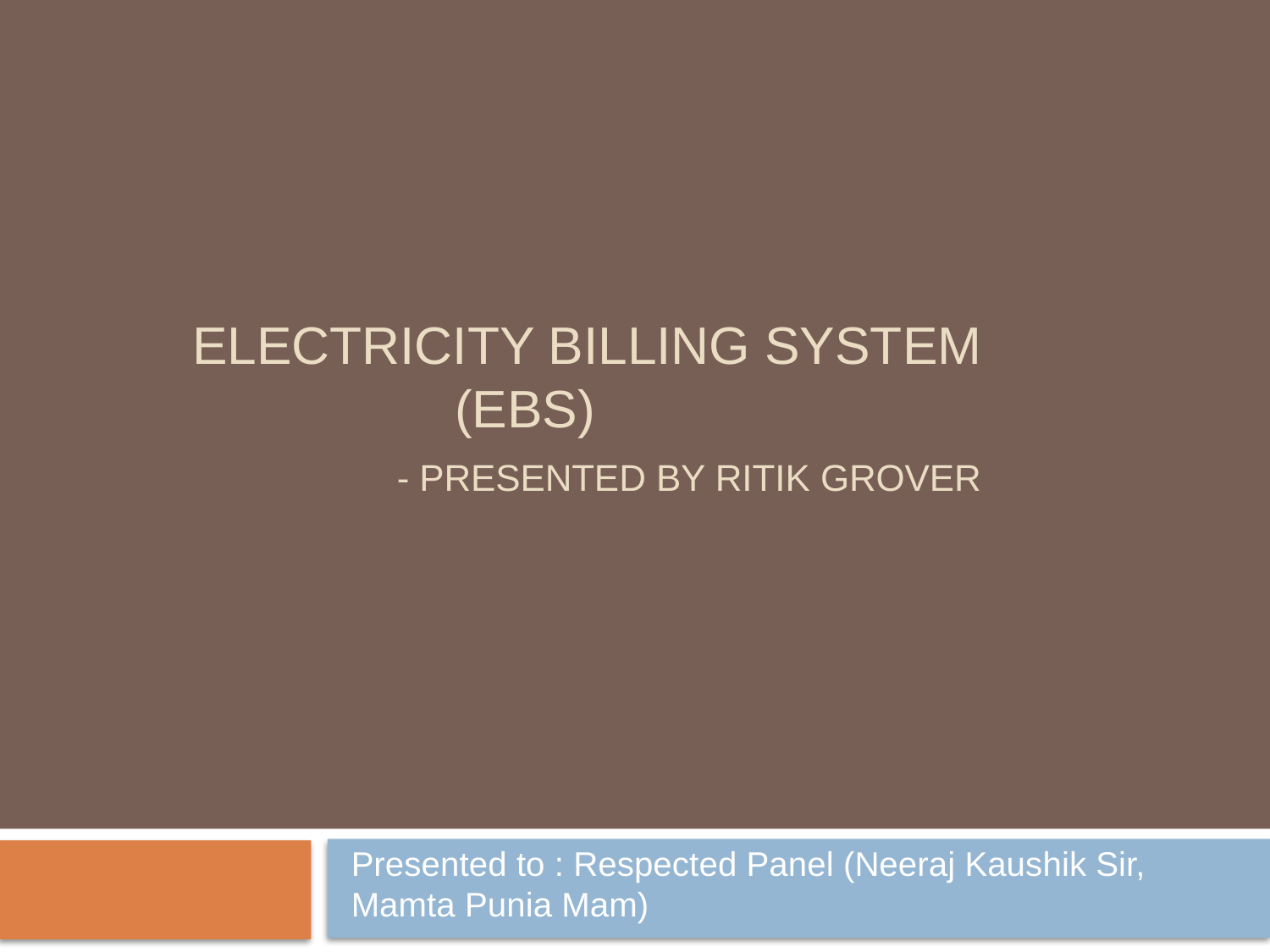

# Electricity BilLing System (EBS) - Presented by Ritik Grover
Presented to : Respected Panel (Neeraj Kaushik Sir,            Mamta Punia Mam)